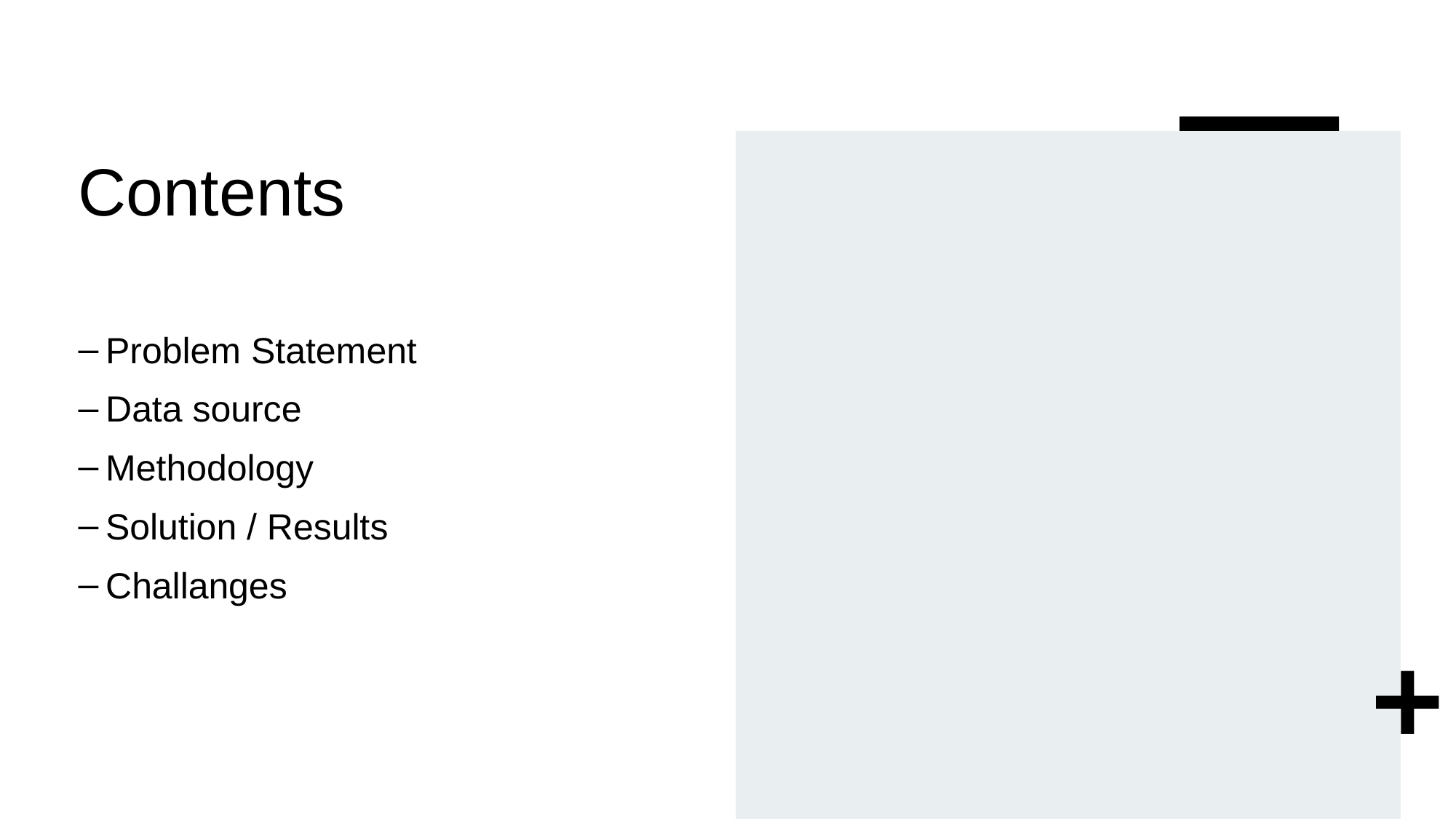

# Contents
Problem Statement
Data source
Methodology
Solution / Results
Challanges